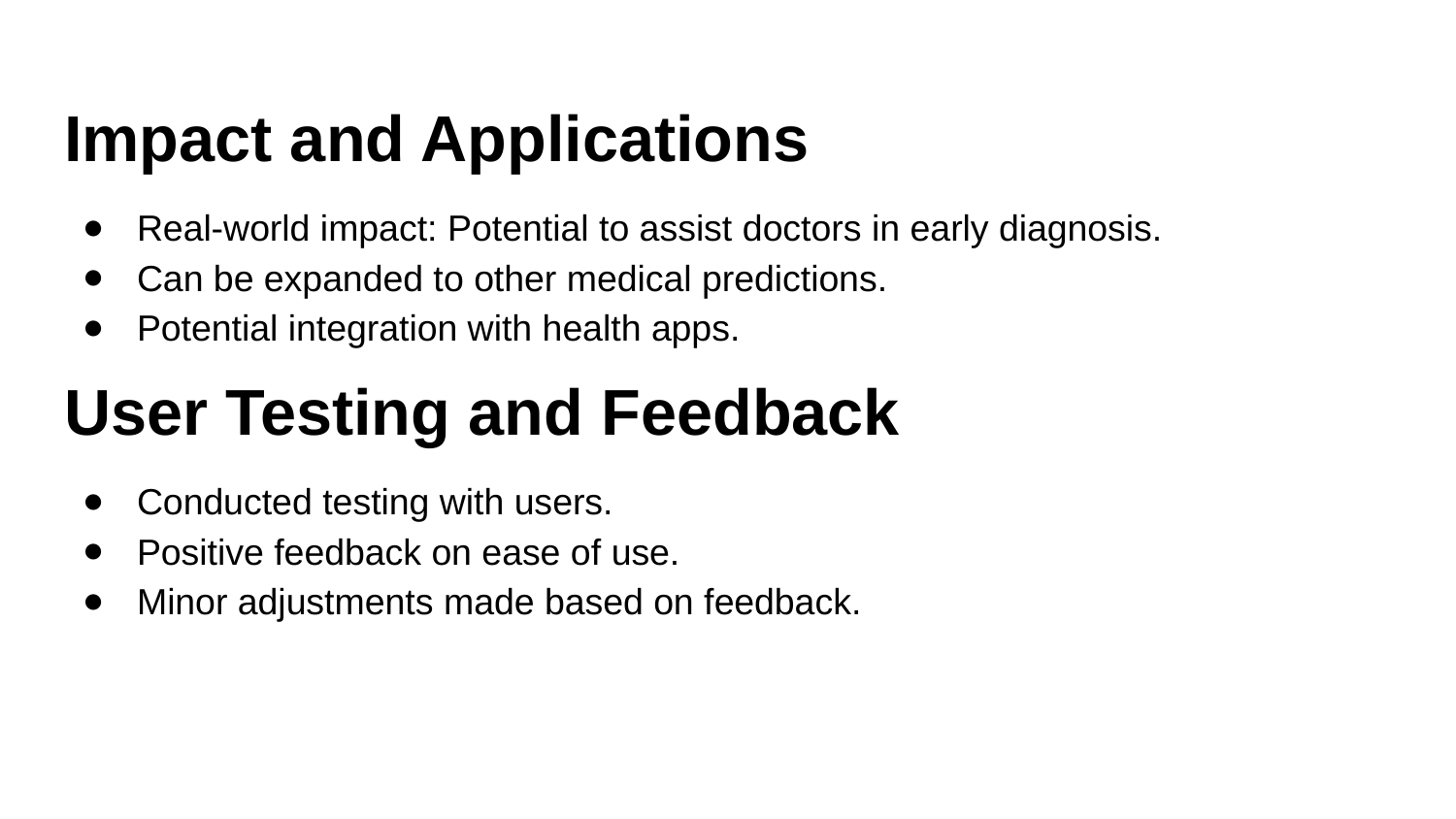

# Impact and Applications

Real-world impact: Potential to assist doctors in early diagnosis.
Can be expanded to other medical predictions.
Potential integration with health apps.

User Testing and Feedback

Conducted testing with users.
Positive feedback on ease of use.
Minor adjustments made based on feedback.